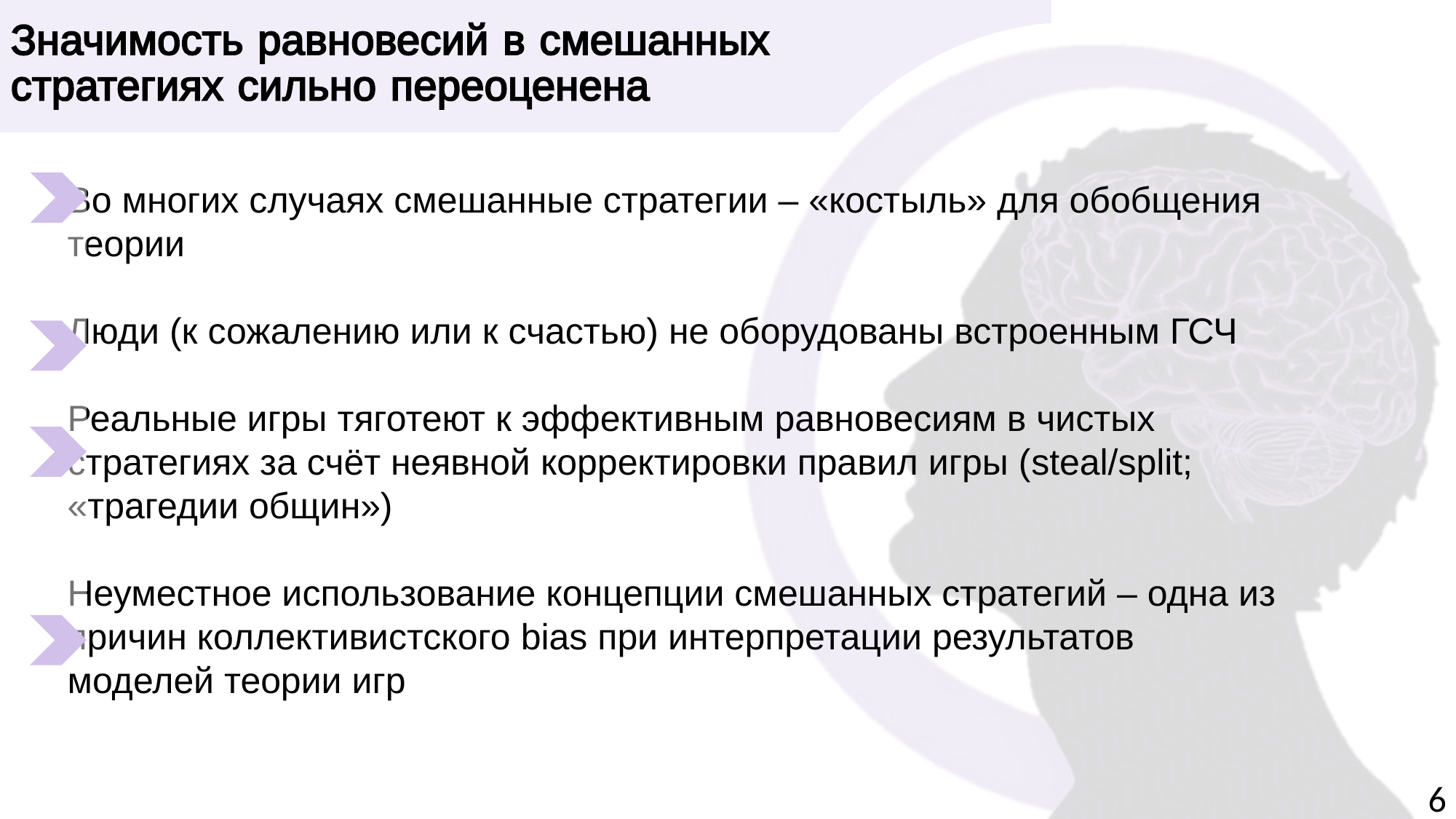

Значимость равновесий в смешанных
стратегиях сильно переоценена

Во многих случаях смешанные стратегии – «костыль» для обобщения теории

Люди (к сожалению или к счастью) не оборудованы встроенным ГСЧ

Реальные игры тяготеют к эффективным равновесиям в чистых стратегиях за счёт неявной корректировки правил игры (steal/split; «трагедии общин»)

Неуместное использование концепции смешанных стратегий – одна из причин коллективистского bias при интерпретации результатов моделей теории игр

6